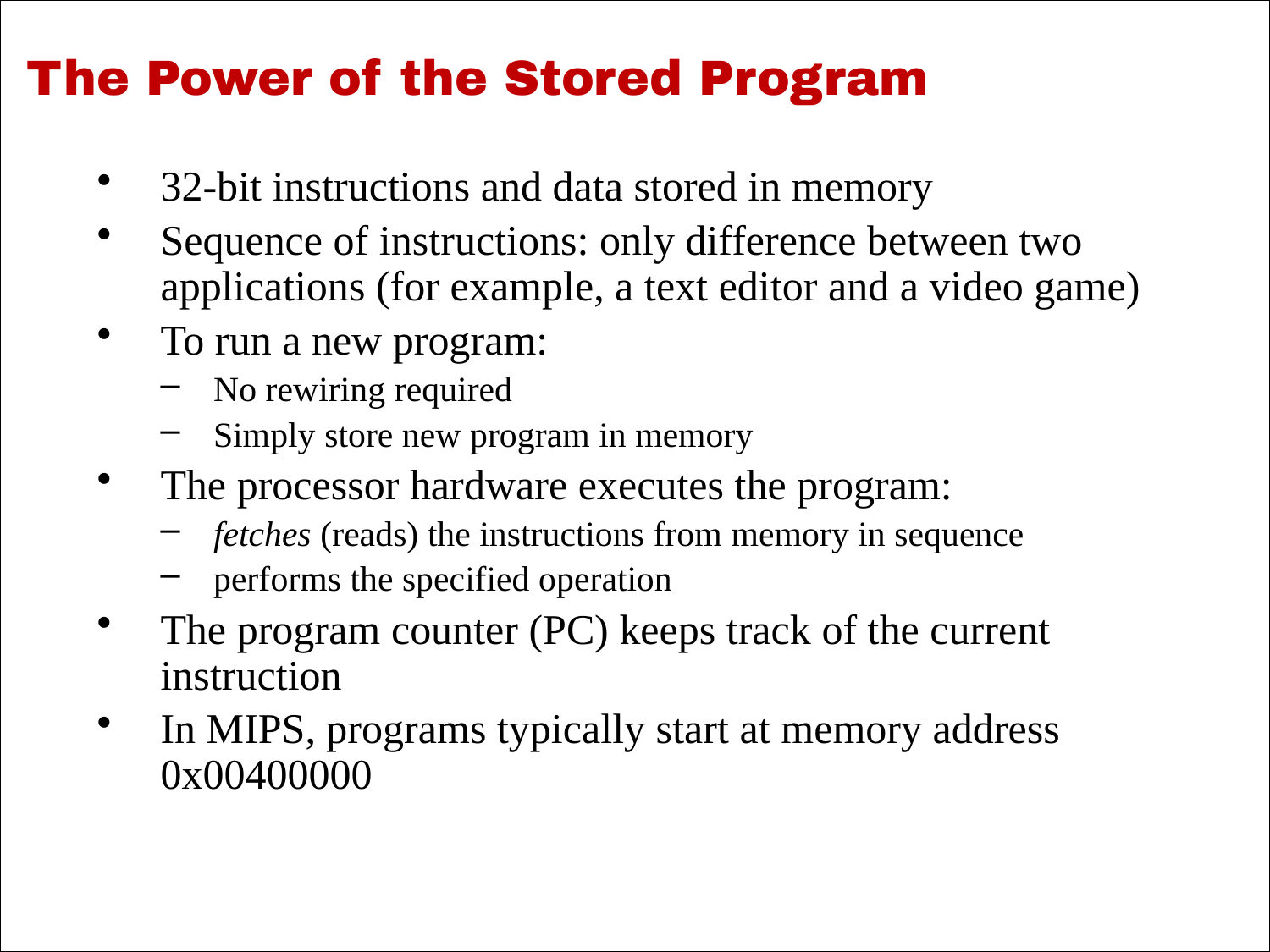

# The Power of the Stored Program
32-bit instructions and data stored in memory
Sequence of instructions: only difference between two applications (for example, a text editor and a video game)
To run a new program:
No rewiring required
Simply store new program in memory
The processor hardware executes the program:
fetches (reads) the instructions from memory in sequence
performs the specified operation
The program counter (PC) keeps track of the current instruction
In MIPS, programs typically start at memory address 0x00400000